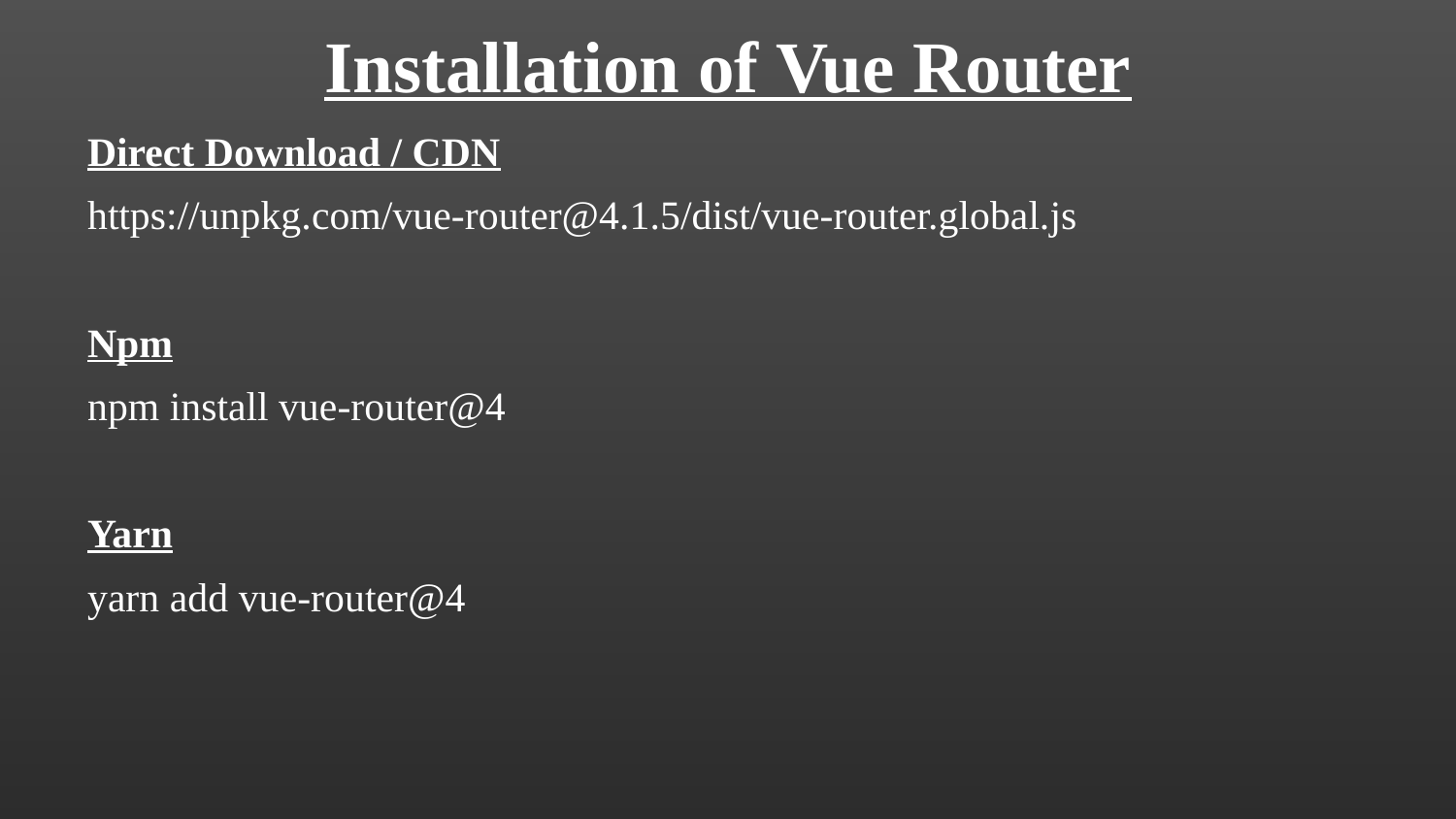

Installation of Vue Router
Direct Download / CDN
https://unpkg.com/vue-router@4.1.5/dist/vue-router.global.js

Npm
npm install vue-router@4

Yarn
yarn add vue-router@4